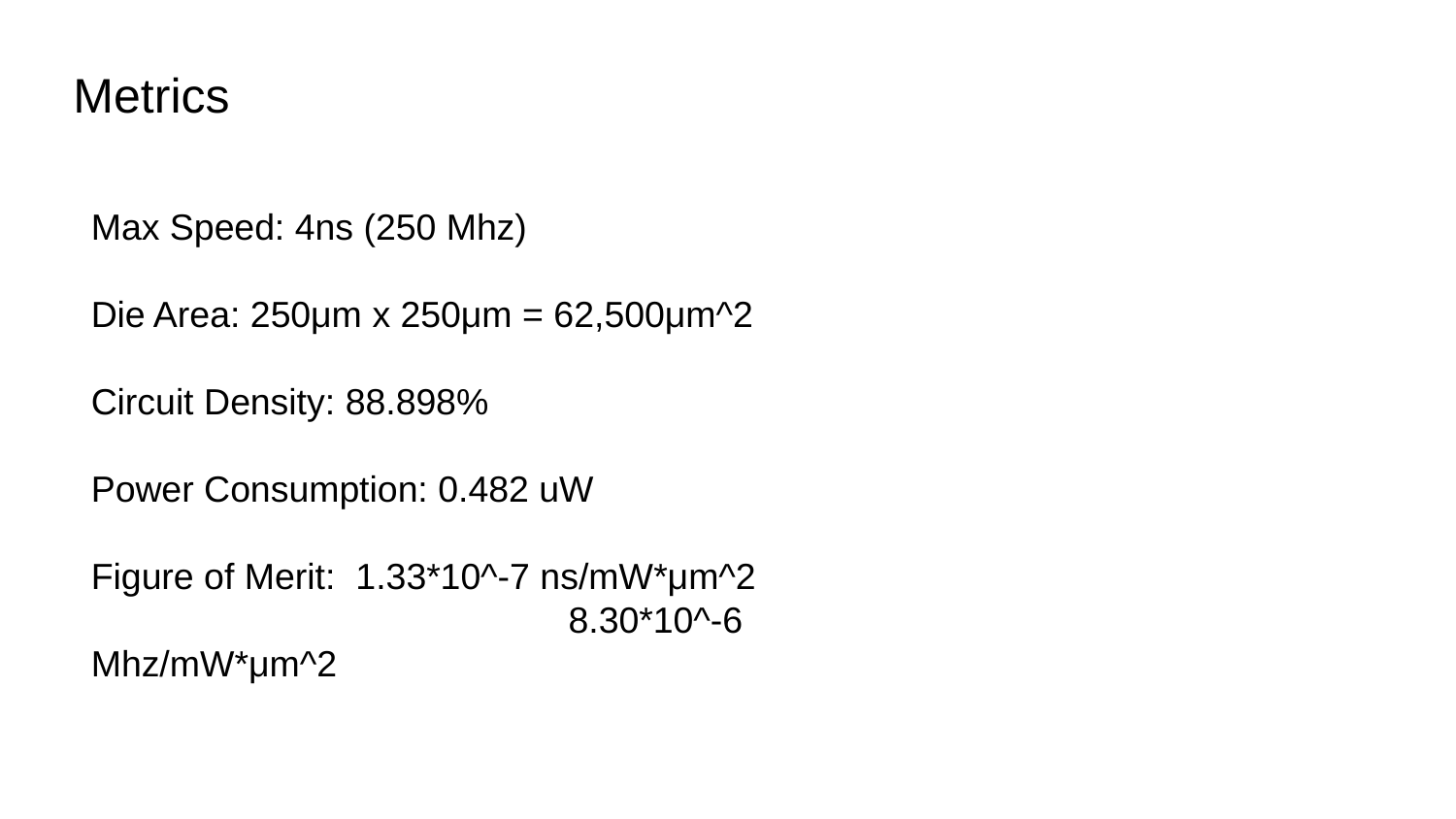

Metrics
Max Speed: 4ns (250 Mhz)

Die Area: 250μm x 250μm = 62,500μm^2

Circuit Density: 88.898%

Power Consumption: 0.482 uW

Figure of Merit:  1.33*10^-7 ns/mW*μm^2
			    8.30*10^-6 Mhz/mW*μm^2